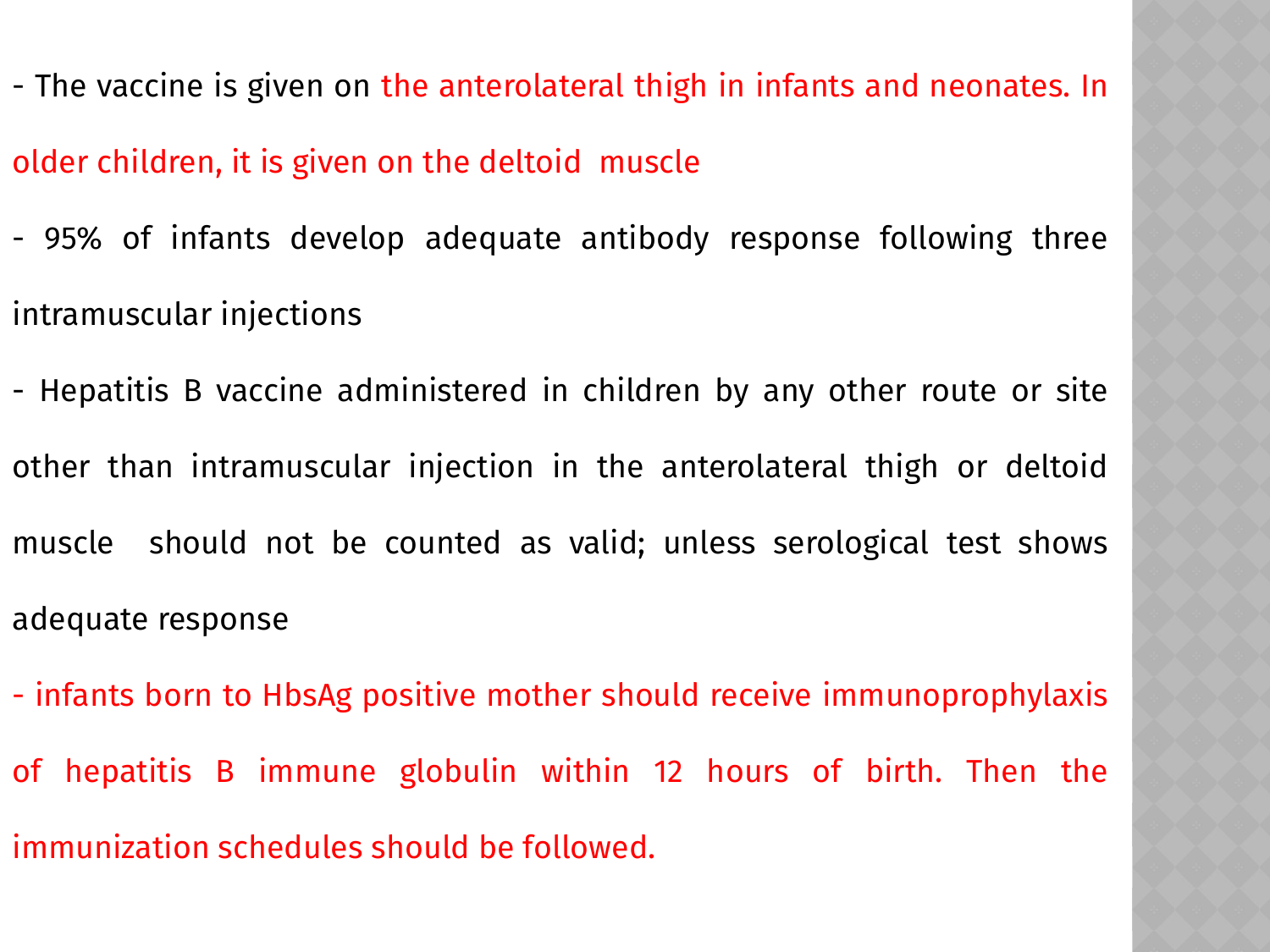

- The vaccine is given on the anterolateral thigh in infants and neonates. In older children, it is given on the deltoid  muscle
- 95% of infants develop adequate antibody response following three intramuscular injections
- Hepatitis B vaccine administered in children by any other route or site other than intramuscular injection in the anterolateral thigh or deltoid muscle  should not be counted as valid; unless serological test shows adequate response
- infants born to HbsAg positive mother should receive immunoprophylaxis of hepatitis B immune globulin within 12 hours of birth. Then the immunization schedules should be followed.